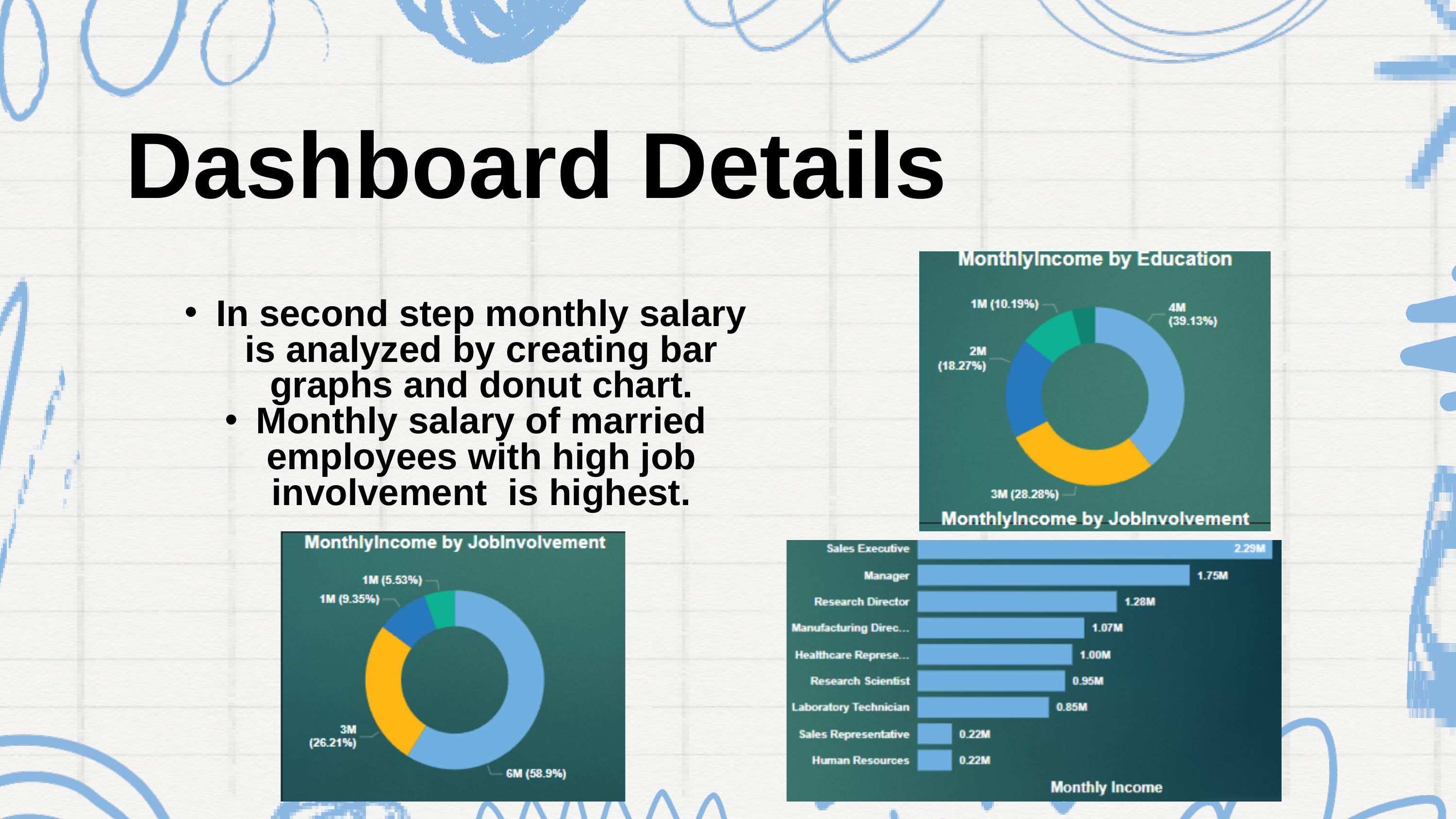

Dashboard Details

In second step monthly salary is analyzed by creating bar graphs and donut chart.
Monthly salary of married employees with high job involvement  is highest.